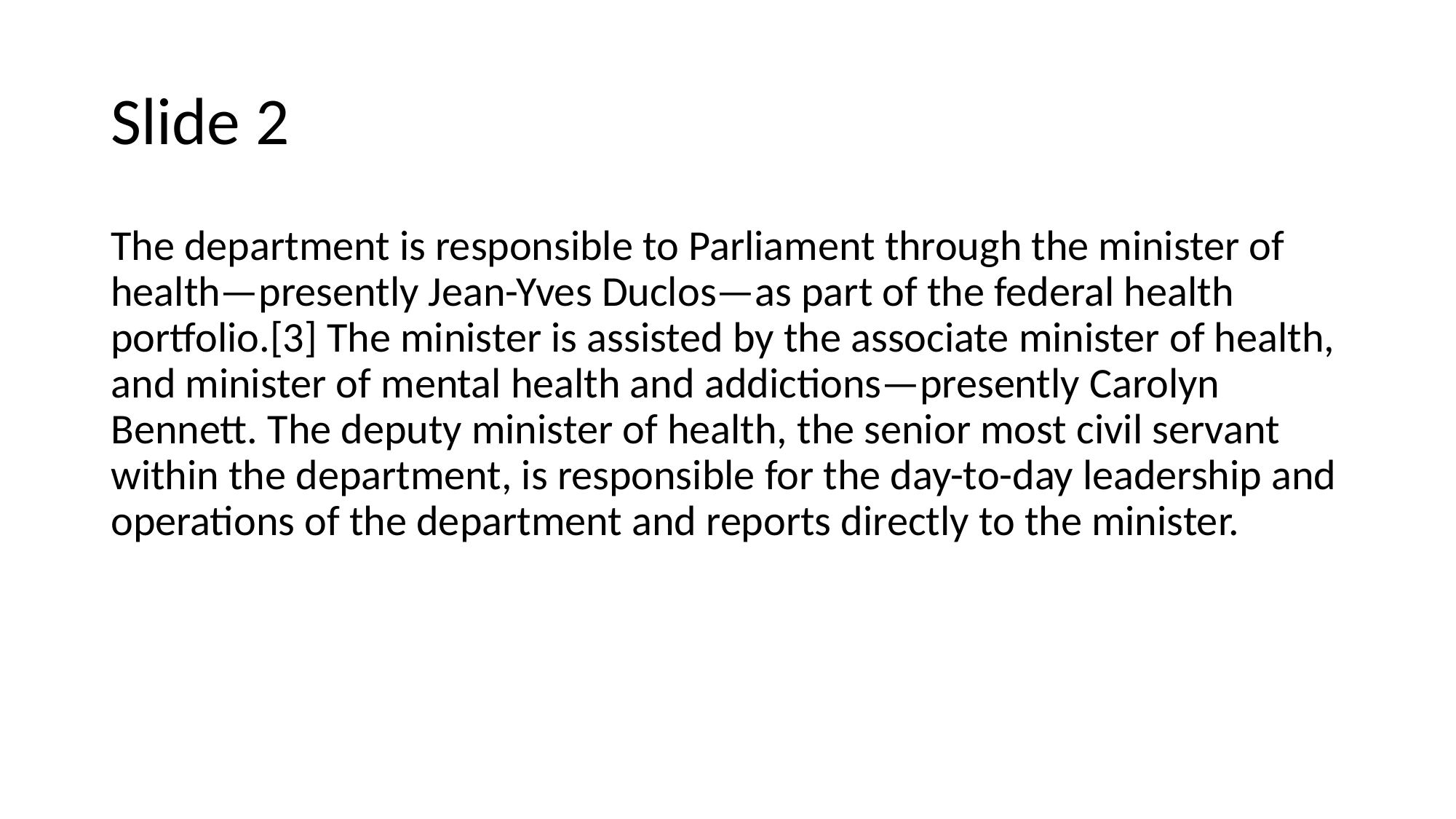

# Slide 2
The department is responsible to Parliament through the minister of health—presently Jean-Yves Duclos—as part of the federal health portfolio.[3] The minister is assisted by the associate minister of health, and minister of mental health and addictions—presently Carolyn Bennett. The deputy minister of health, the senior most civil servant within the department, is responsible for the day-to-day leadership and operations of the department and reports directly to the minister.